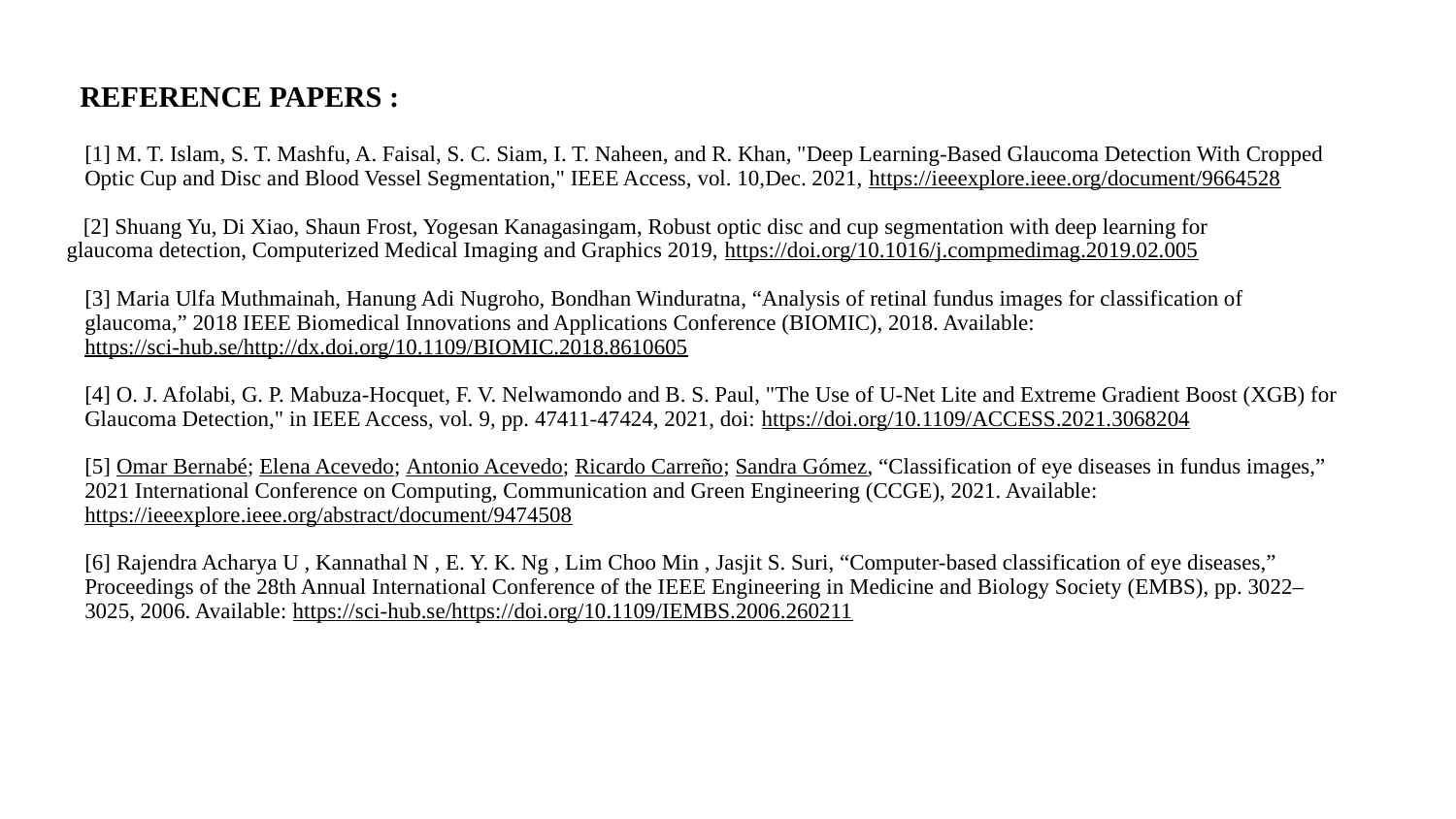

# REFERENCE PAPERS :
[1] M. T. Islam, S. T. Mashfu, A. Faisal, S. C. Siam, I. T. Naheen, and R. Khan, "Deep Learning-Based Glaucoma Detection With Cropped Optic Cup and Disc and Blood Vessel Segmentation," IEEE Access, vol. 10,Dec. 2021, https://ieeexplore.ieee.org/document/9664528

   [2] Shuang Yu, Di Xiao, Shaun Frost, Yogesan Kanagasingam, Robust optic disc and cup segmentation with deep learning for             glaucoma detection, Computerized Medical Imaging and Graphics 2019, https://doi.org/10.1016/j.compmedimag.2019.02.005

[3] Maria Ulfa Muthmainah, Hanung Adi Nugroho, Bondhan Winduratna, “Analysis of retinal fundus images for classification of glaucoma,” 2018 IEEE Biomedical Innovations and Applications Conference (BIOMIC), 2018. Available: https://sci-hub.se/http://dx.doi.org/10.1109/BIOMIC.2018.8610605

[4] O. J. Afolabi, G. P. Mabuza-Hocquet, F. V. Nelwamondo and B. S. Paul, "The Use of U-Net Lite and Extreme Gradient Boost (XGB) for Glaucoma Detection," in IEEE Access, vol. 9, pp. 47411-47424, 2021, doi: https://doi.org/10.1109/ACCESS.2021.3068204

[5] Omar Bernabé; Elena Acevedo; Antonio Acevedo; Ricardo Carreño; Sandra Gómez, “Classification of eye diseases in fundus images,” 2021 International Conference on Computing, Communication and Green Engineering (CCGE), 2021. Available: https://ieeexplore.ieee.org/abstract/document/9474508

[6] Rajendra Acharya U , Kannathal N , E. Y. K. Ng , Lim Choo Min , Jasjit S. Suri, “Computer-based classification of eye diseases,” Proceedings of the 28th Annual International Conference of the IEEE Engineering in Medicine and Biology Society (EMBS), pp. 3022–3025, 2006. Available: https://sci-hub.se/https://doi.org/10.1109/IEMBS.2006.260211